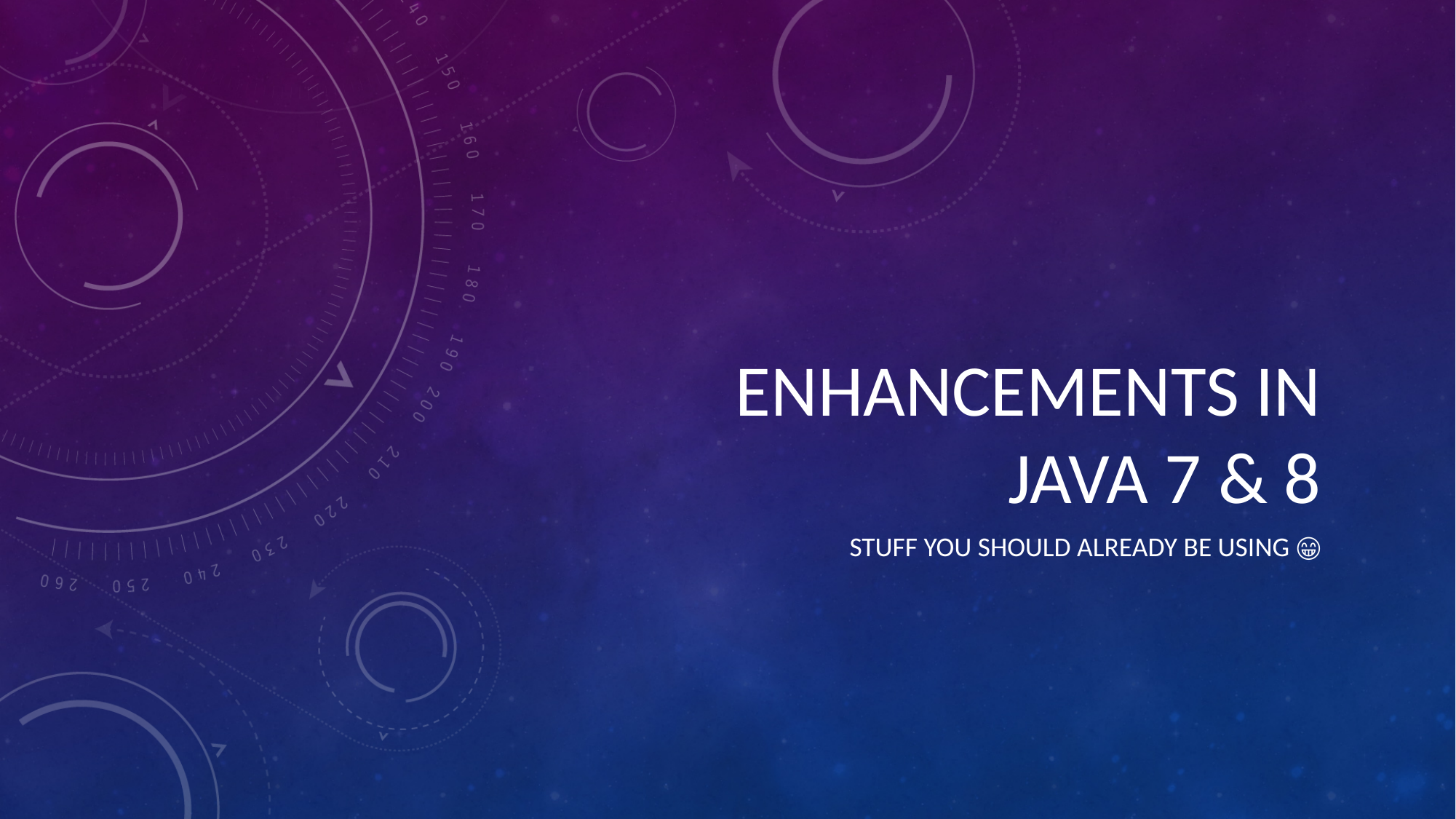

# Enhancements in Java 7 & 8
Stuff you should already be using 😁